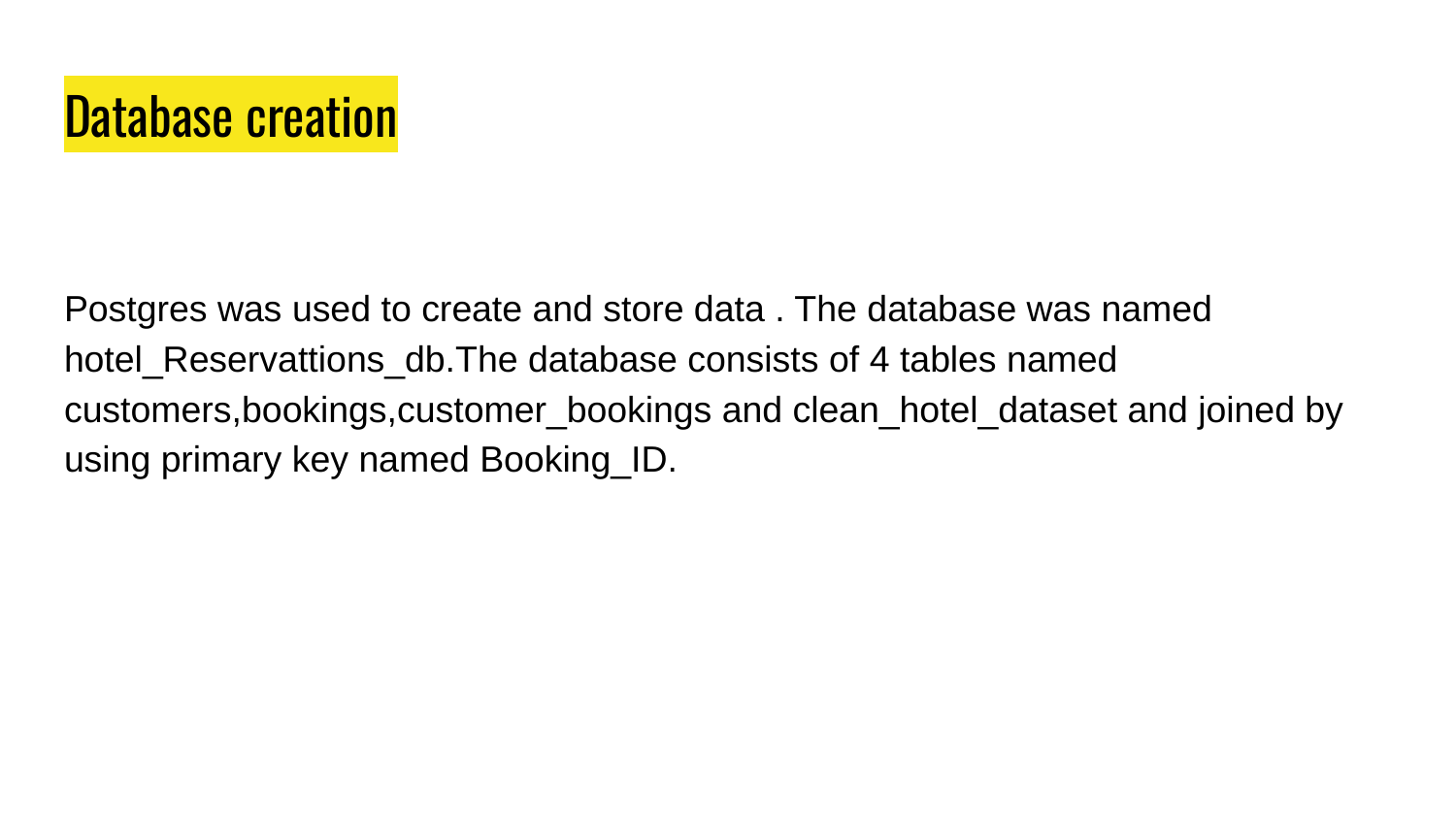

# Database creation

Postgres was used to create and store data . The database was named hotel_Reservattions_db.The database consists of 4 tables named customers,bookings,customer_bookings and clean_hotel_dataset and joined by using primary key named Booking_ID.